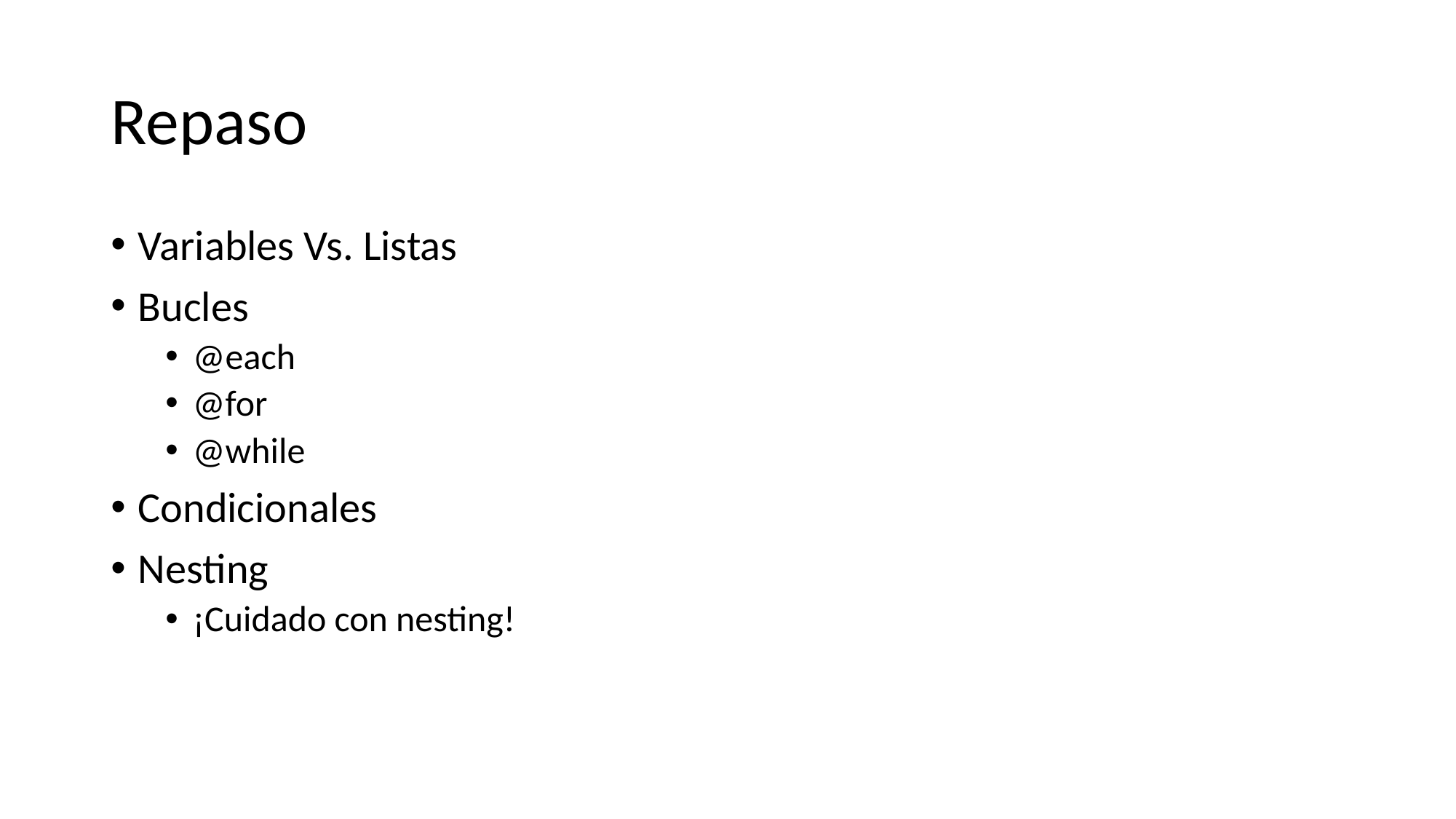

# Repaso
Variables Vs. Listas
Bucles
@each
@for
@while
Condicionales
Nesting
¡Cuidado con nesting!